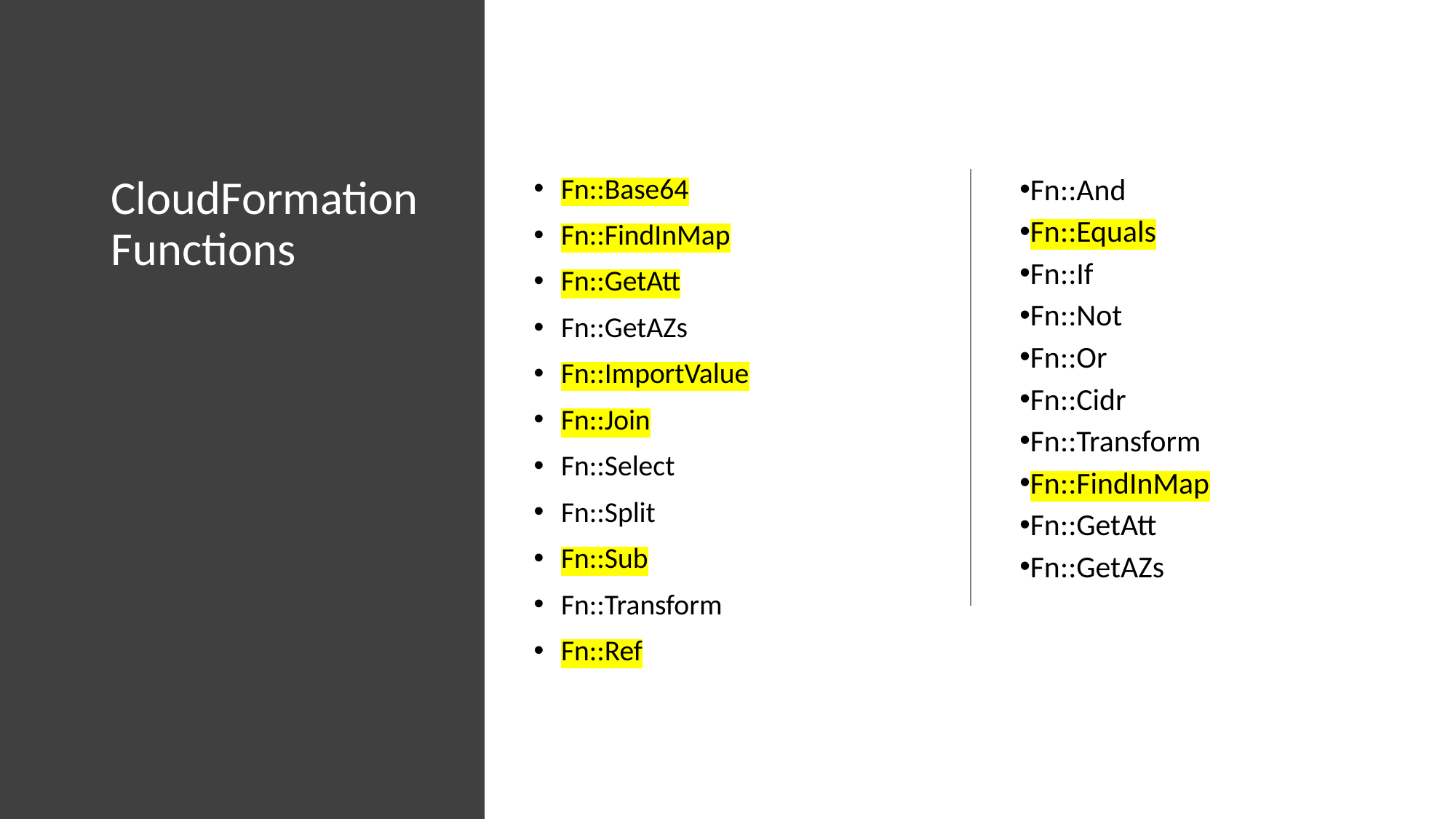

# CloudFormation Functions
Fn::Base64
Fn::FindInMap
Fn::GetAtt
Fn::GetAZs
Fn::ImportValue
Fn::Join
Fn::Select
Fn::Split
Fn::Sub
Fn::Transform
Fn::Ref

Fn::And
Fn::Equals
Fn::If
Fn::Not
Fn::Or
Fn::Cidr
Fn::Transform
Fn::FindInMap
Fn::GetAtt
Fn::GetAZs